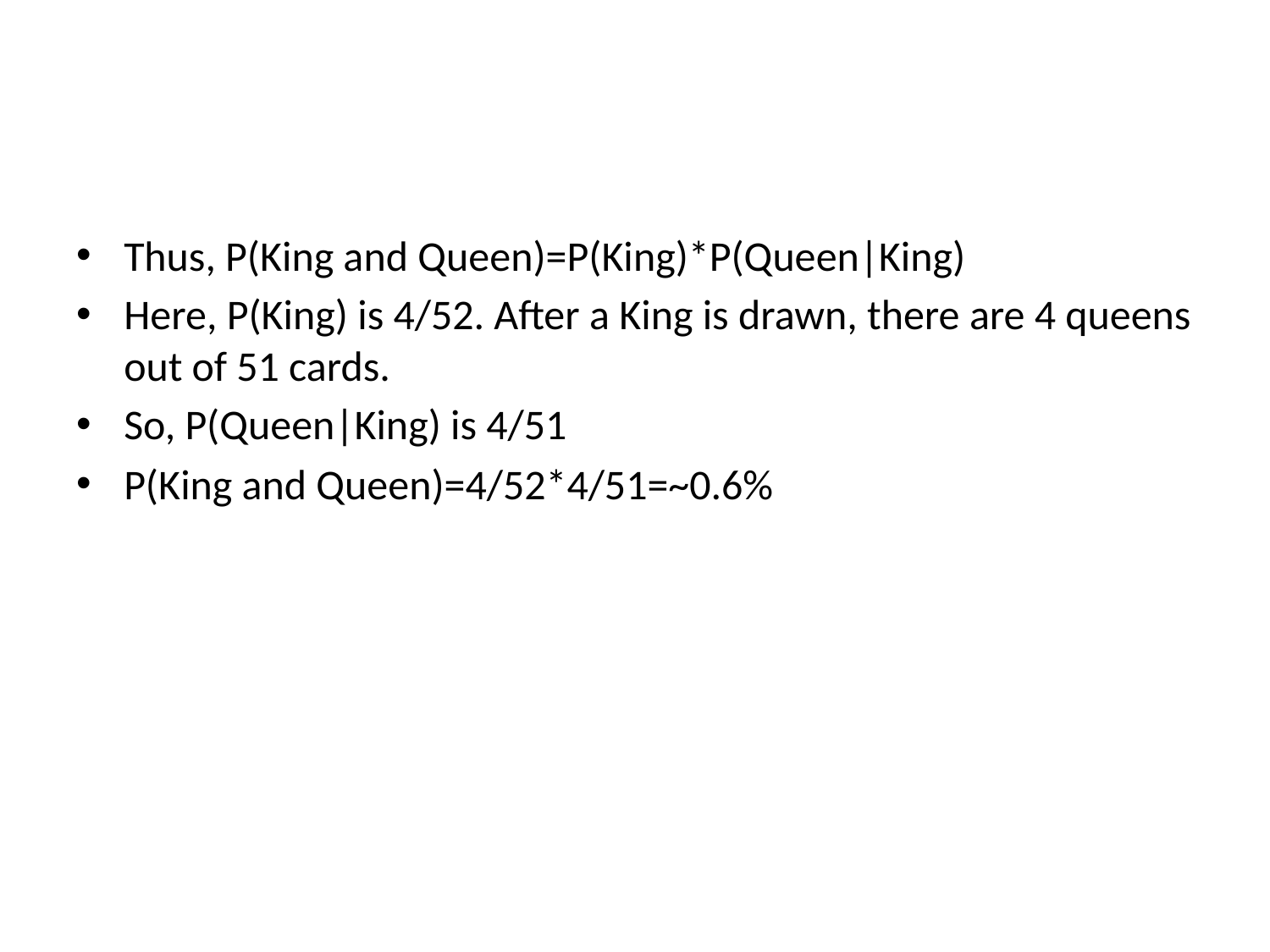

Thus, P(King and Queen)=P(King)*P(Queen|King)
Here, P(King) is 4/52. After a King is drawn, there are 4 queens out of 51 cards.
So, P(Queen|King) is 4/51
P(King and Queen)=4/52*4/51=~0.6%